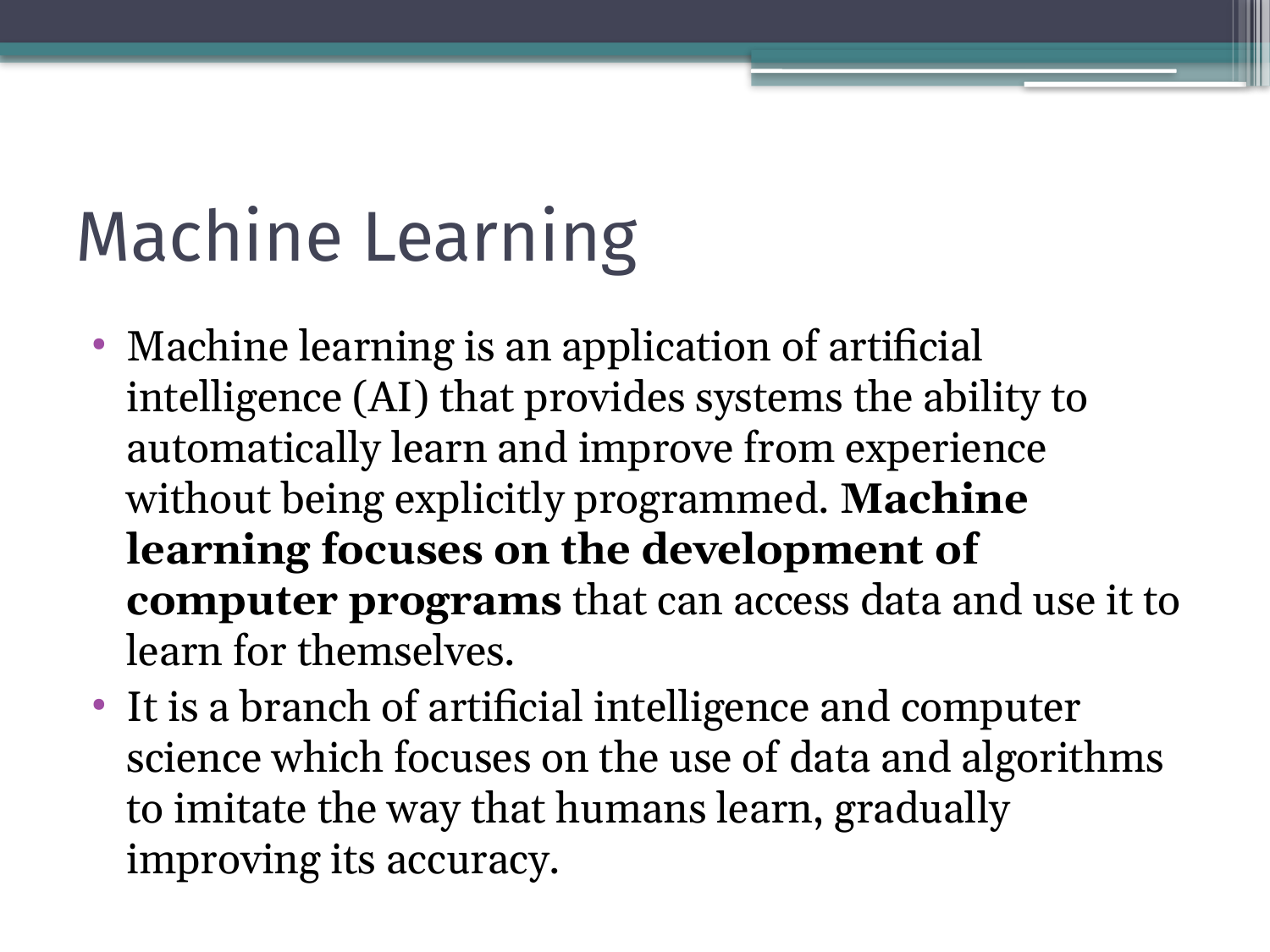

# Machine Learning
Machine learning is an application of artificial intelligence (AI) that provides systems the ability to automatically learn and improve from experience without being explicitly programmed. Machine learning focuses on the development of computer programs that can access data and use it to learn for themselves.
It is a branch of artificial intelligence and computer science which focuses on the use of data and algorithms to imitate the way that humans learn, gradually improving its accuracy.